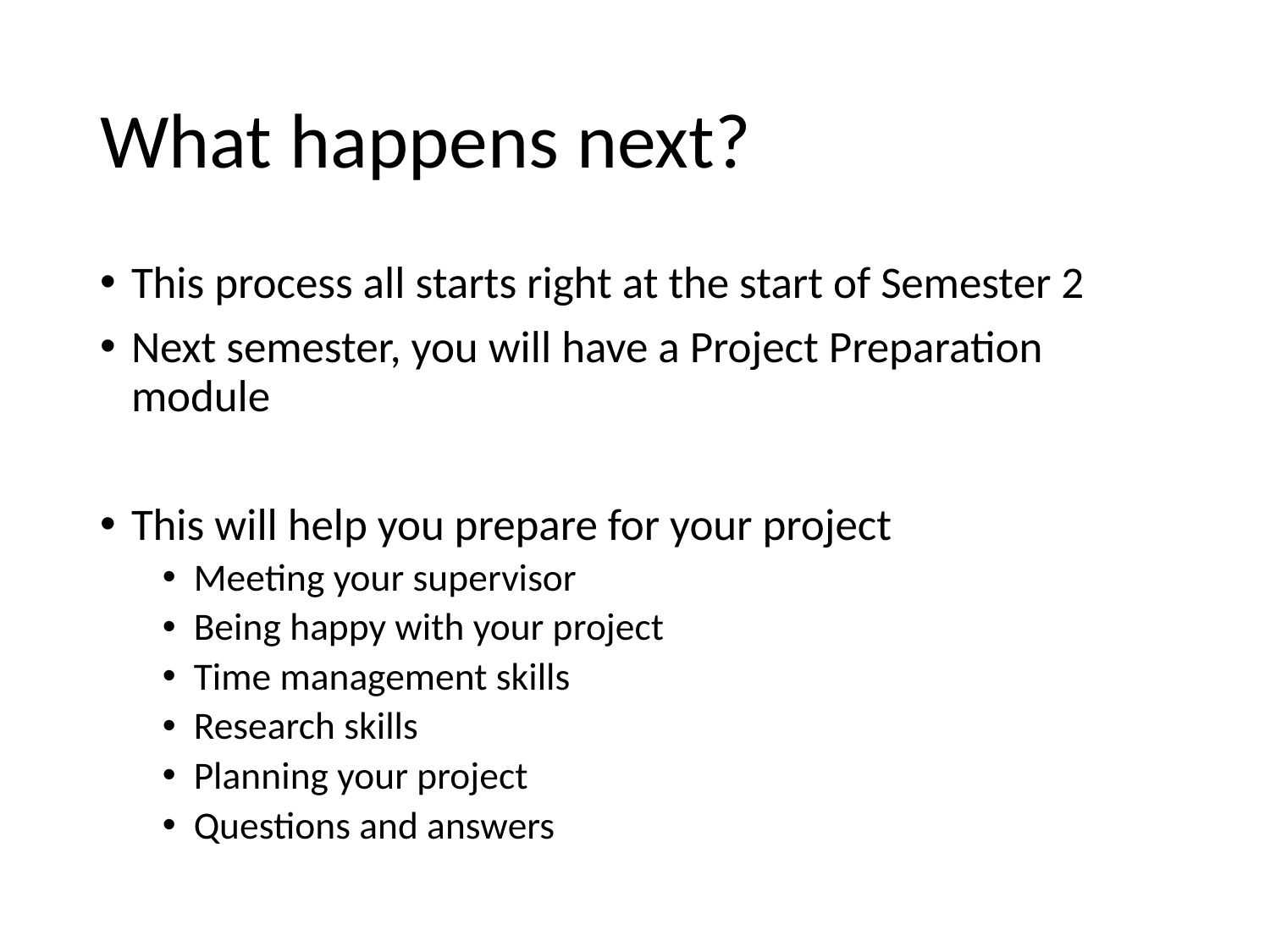

# What happens next?
This process all starts right at the start of Semester 2
Next semester, you will have a Project Preparation module

This will help you prepare for your project
Meeting your supervisor
Being happy with your project
Time management skills
Research skills
Planning your project
Questions and answers